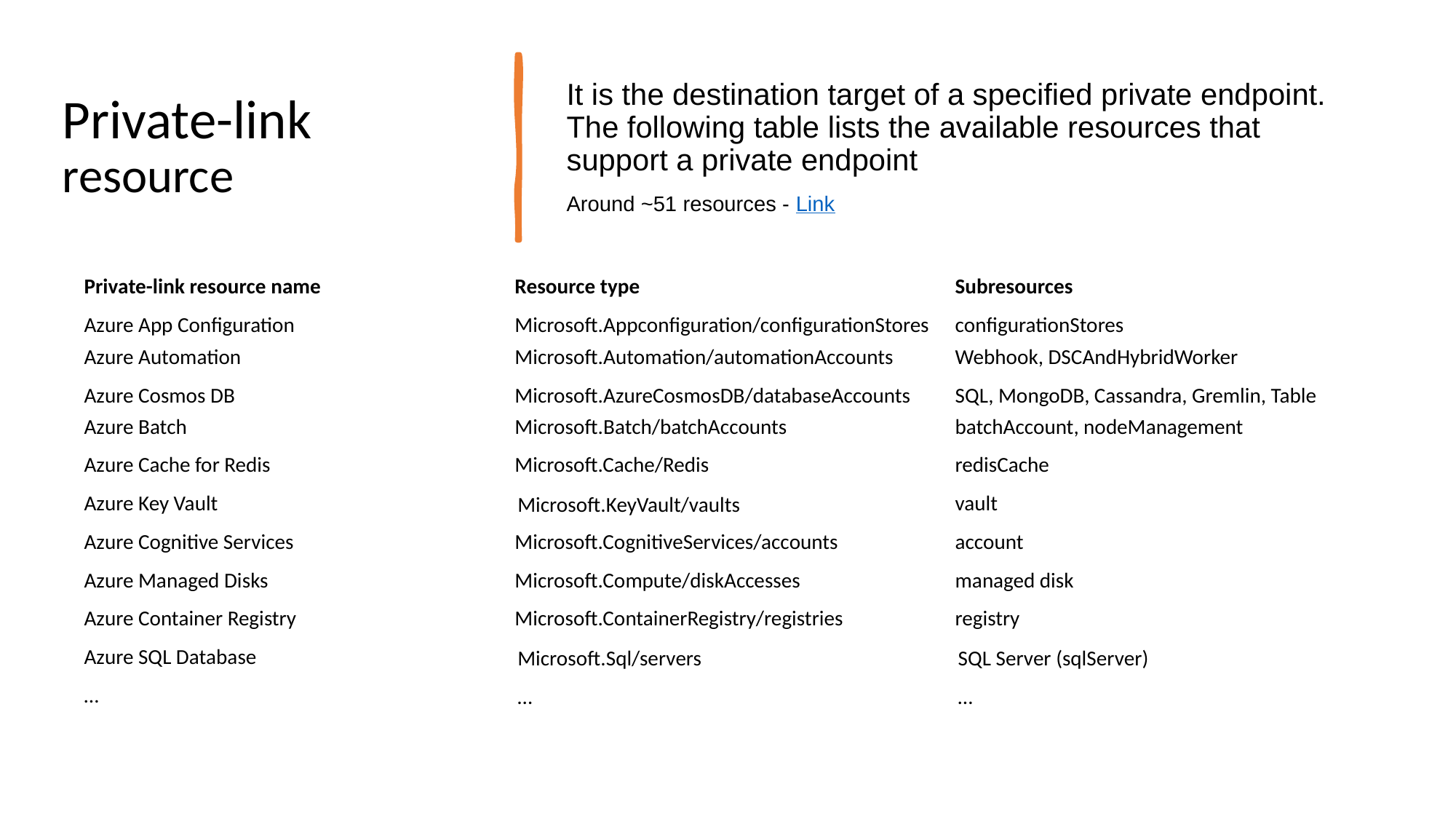

# Private-link resource
It is the destination target of a specified private endpoint. The following table lists the available resources that support a private endpoint
Around ~51 resources - Link

| Private-link resource name | Resource type | Subresources |
| --- | --- | --- |
| Azure App Configuration | Microsoft.Appconfiguration/configurationStores | configurationStores |
| Azure Automation | Microsoft.Automation/automationAccounts | Webhook, DSCAndHybridWorker |
| Azure Cosmos DB | Microsoft.AzureCosmosDB/databaseAccounts | SQL, MongoDB, Cassandra, Gremlin, Table |
| Azure Batch | Microsoft.Batch/batchAccounts | batchAccount, nodeManagement |
| Azure Cache for Redis | Microsoft.Cache/Redis | redisCache |
| Azure Key Vault | Microsoft.KeyVault/vaults | vault |
| Azure Cognitive Services | Microsoft.CognitiveServices/accounts | account |
| Azure Managed Disks | Microsoft.Compute/diskAccesses | managed disk |
| Azure Container Registry | Microsoft.ContainerRegistry/registries | registry |
| Azure SQL Database | Microsoft.Sql/servers | SQL Server (sqlServer) |
| … | … | … |